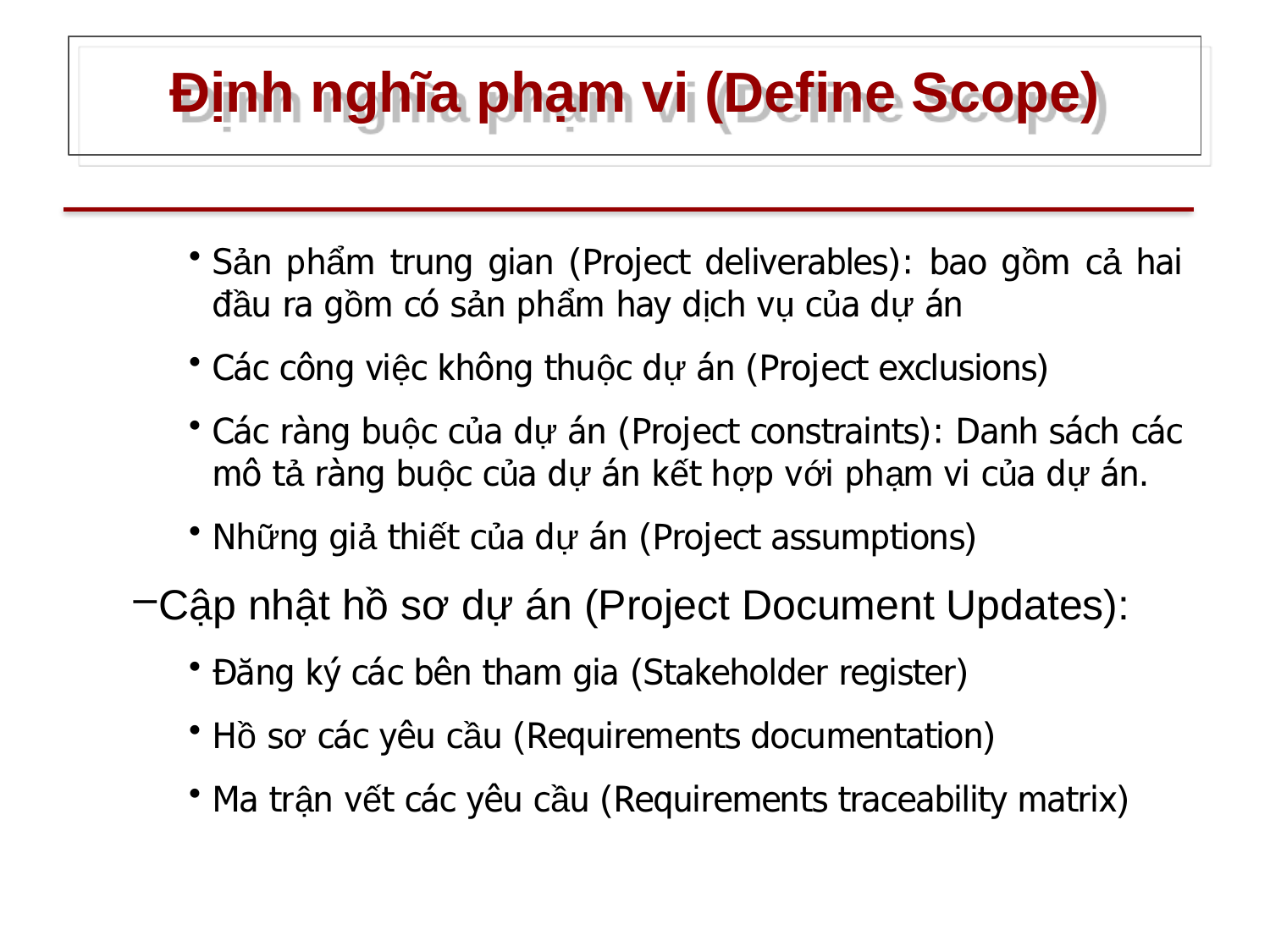

# Định nghĩa phạm vi (Define Scope)
Sản phẩm trung gian (Project deliverables): bao gồm cả hai đầu ra gồm có sản phẩm hay dịch vụ của dự án
Các công việc không thuộc dự án (Project exclusions)
Các ràng buộc của dự án (Project constraints): Danh sách các mô tả ràng buộc của dự án kết hợp với phạm vi của dự án.
Những giả thiết của dự án (Project assumptions)
Cập nhật hồ sơ dự án (Project Document Updates):
Đăng ký các bên tham gia (Stakeholder register)
Hồ sơ các yêu cầu (Requirements documentation)
Ma trận vết các yêu cầu (Requirements traceability matrix)